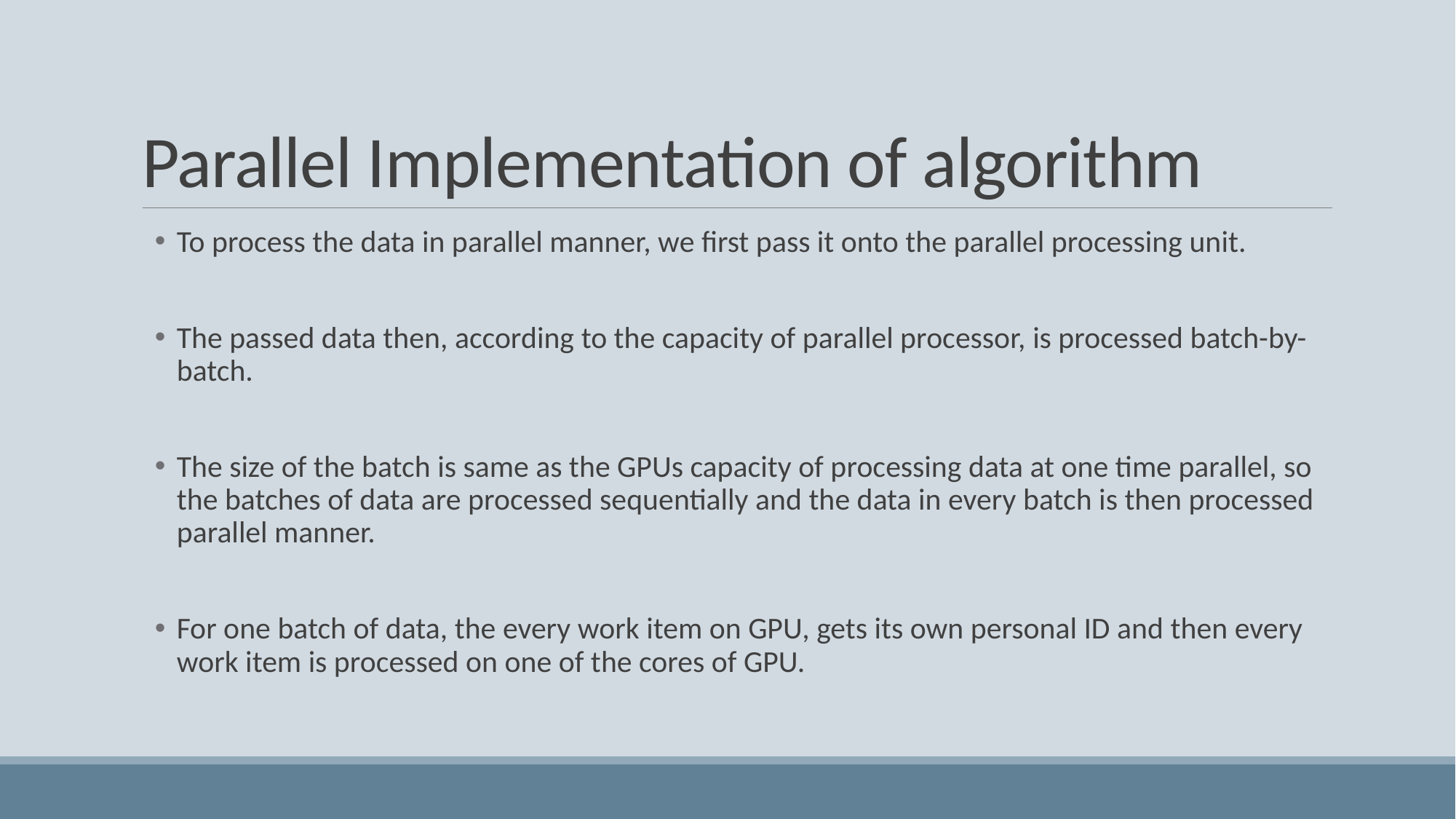

# Parallel Implementation of algorithm
To process the data in parallel manner, we first pass it onto the parallel processing unit.

The passed data then, according to the capacity of parallel processor, is processed batch-by-batch.

The size of the batch is same as the GPUs capacity of processing data at one time parallel, so the batches of data are processed sequentially and the data in every batch is then processed parallel manner.

For one batch of data, the every work item on GPU, gets its own personal ID and then every work item is processed on one of the cores of GPU.